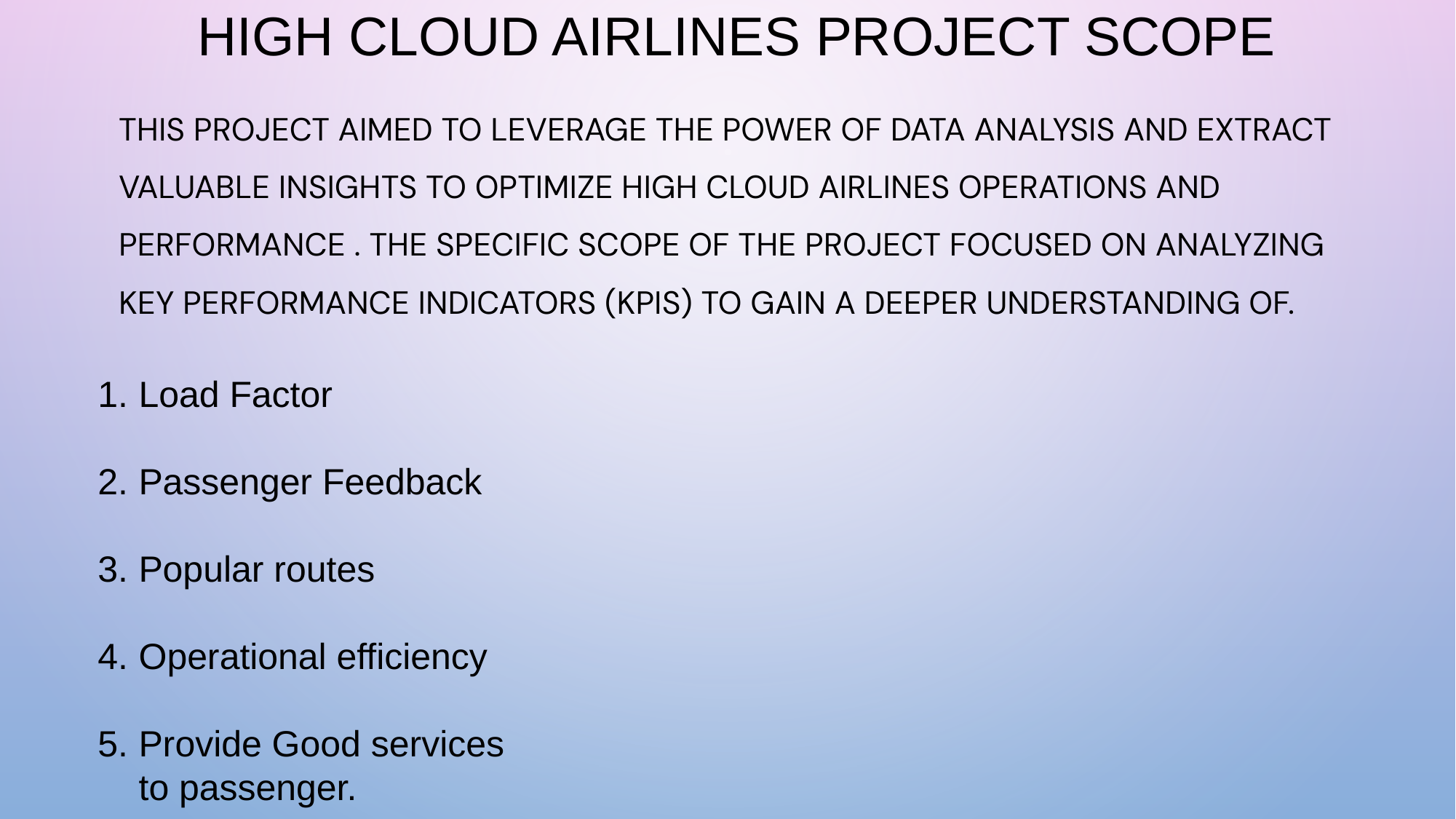

# HIGH CLOUD AIRLINES PROJECT SCOPE
This Project aimed to leverage the power of data analysis and extract valuable insights to optimize High Cloud Airlines operations and performance . The specific scope of the project focused on analyzing key performance indicators (KPIs) to gain a deeper understanding of.

Load Factor

Passenger Feedback

Popular routes

Operational efficiency

Provide Good services to passenger.